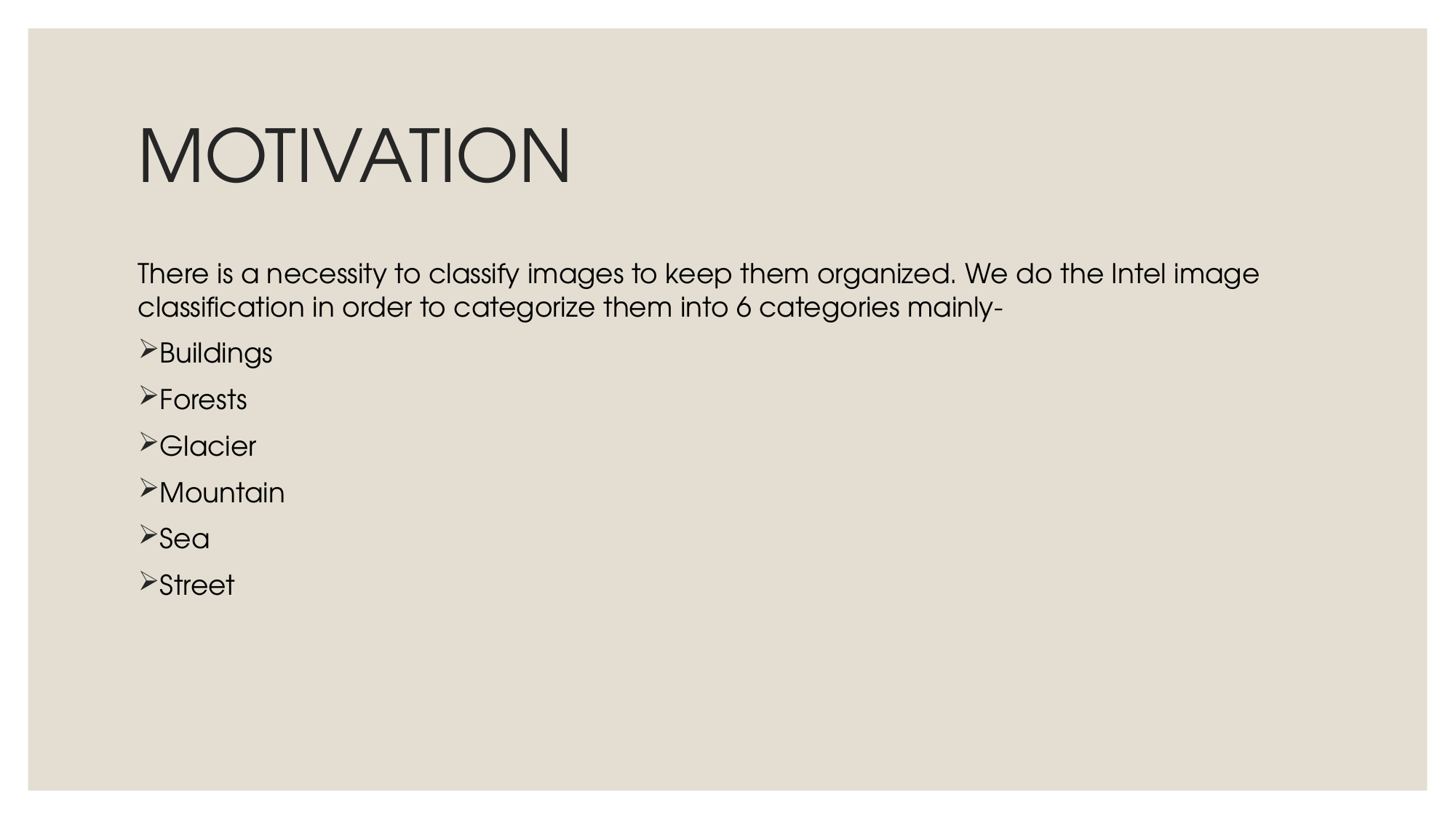

# MOTIVATION
There is a necessity to classify images to keep them organized. We do the Intel image classification in order to categorize them into 6 categories mainly-
Buildings
Forests
Glacier
Mountain
Sea
Street